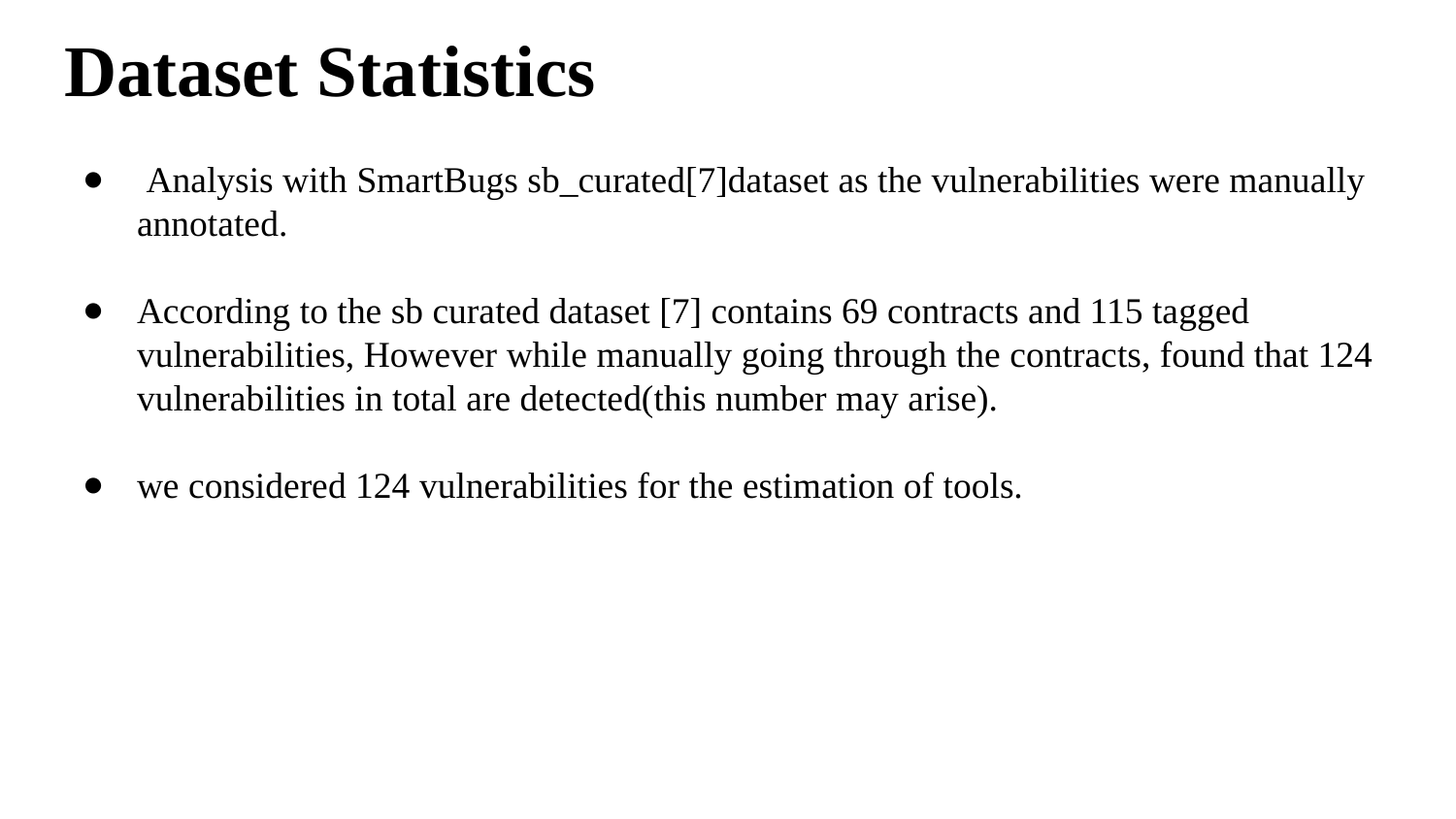

# Dataset Statistics
 Analysis with SmartBugs sb_curated[7]dataset as the vulnerabilities were manually annotated.

According to the sb curated dataset [7] contains 69 contracts and 115 tagged vulnerabilities, However while manually going through the contracts, found that 124 vulnerabilities in total are detected(this number may arise).

we considered 124 vulnerabilities for the estimation of tools.